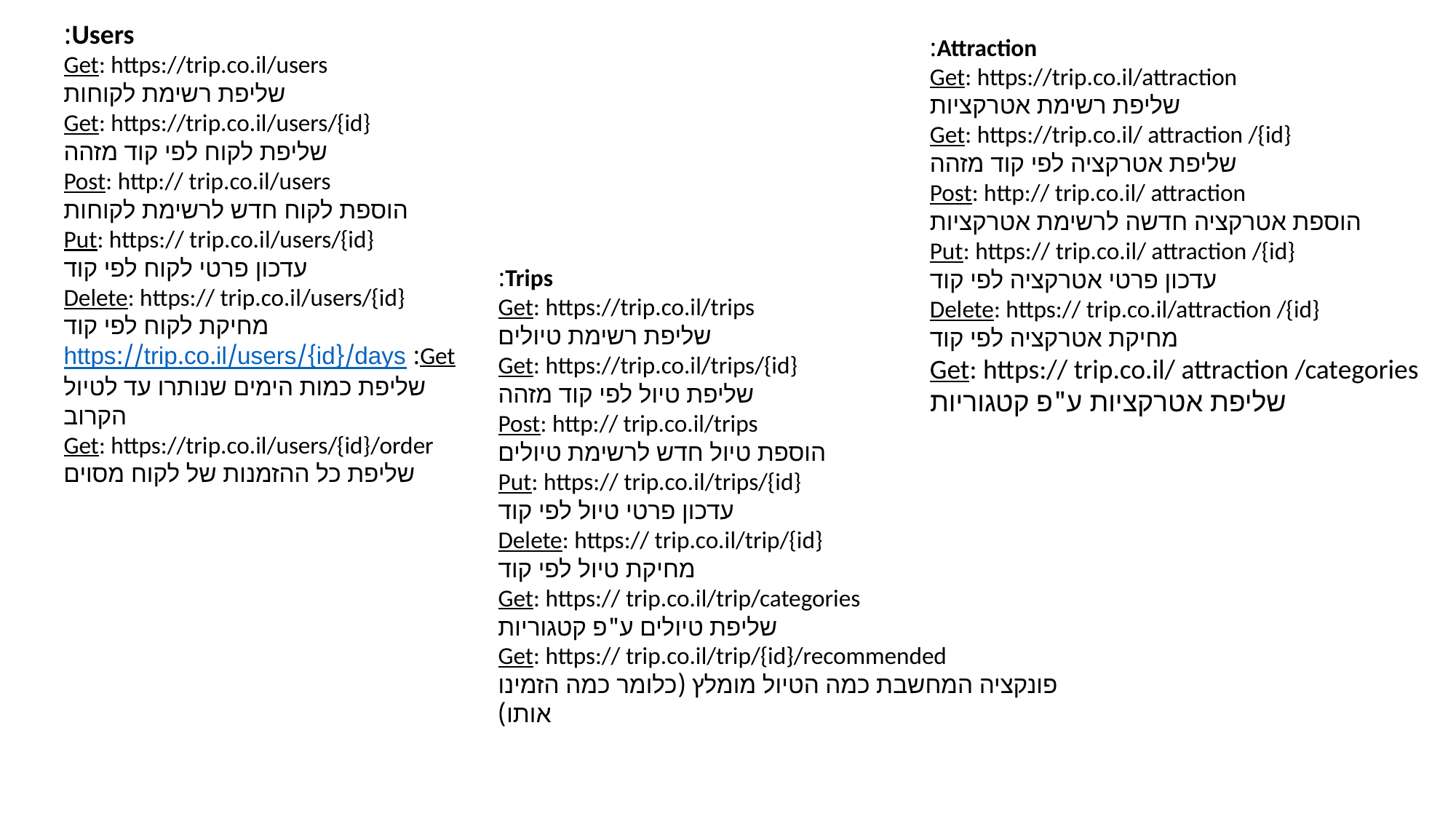

Users:
Get: https://trip.co.il/users
שליפת רשימת לקוחות
Get: https://trip.co.il/users/{id}
שליפת לקוח לפי קוד מזהה
Post: http:// trip.co.il/users
הוספת לקוח חדש לרשימת לקוחות
Put: https:// trip.co.il/users/{id}
עדכון פרטי לקוח לפי קוד
Delete: https:// trip.co.il/users/{id}
מחיקת לקוח לפי קוד
Get: https://trip.co.il/users/{id}/days
שליפת כמות הימים שנותרו עד לטיול הקרוב
Get: https://trip.co.il/users/{id}/order
שליפת כל ההזמנות של לקוח מסוים

Attraction:
Get: https://trip.co.il/attraction
שליפת רשימת אטרקציות
Get: https://trip.co.il/ attraction /{id}
שליפת אטרקציה לפי קוד מזהה
Post: http:// trip.co.il/ attraction
הוספת אטרקציה חדשה לרשימת אטרקציות
Put: https:// trip.co.il/ attraction /{id}
עדכון פרטי אטרקציה לפי קוד
Delete: https:// trip.co.il/attraction /{id}
מחיקת אטרקציה לפי קוד
Get: https:// trip.co.il/ attraction /categories
שליפת אטרקציות ע"פ קטגוריות

Trips:
Get: https://trip.co.il/trips
שליפת רשימת טיולים
Get: https://trip.co.il/trips/{id}
שליפת טיול לפי קוד מזהה
Post: http:// trip.co.il/trips
הוספת טיול חדש לרשימת טיולים
Put: https:// trip.co.il/trips/{id}
עדכון פרטי טיול לפי קוד
Delete: https:// trip.co.il/trip/{id}
מחיקת טיול לפי קוד
Get: https:// trip.co.il/trip/categories
שליפת טיולים ע"פ קטגוריות
Get: https:// trip.co.il/trip/{id}/recommended
פונקציה המחשבת כמה הטיול מומלץ (כלומר כמה הזמינו אותו)